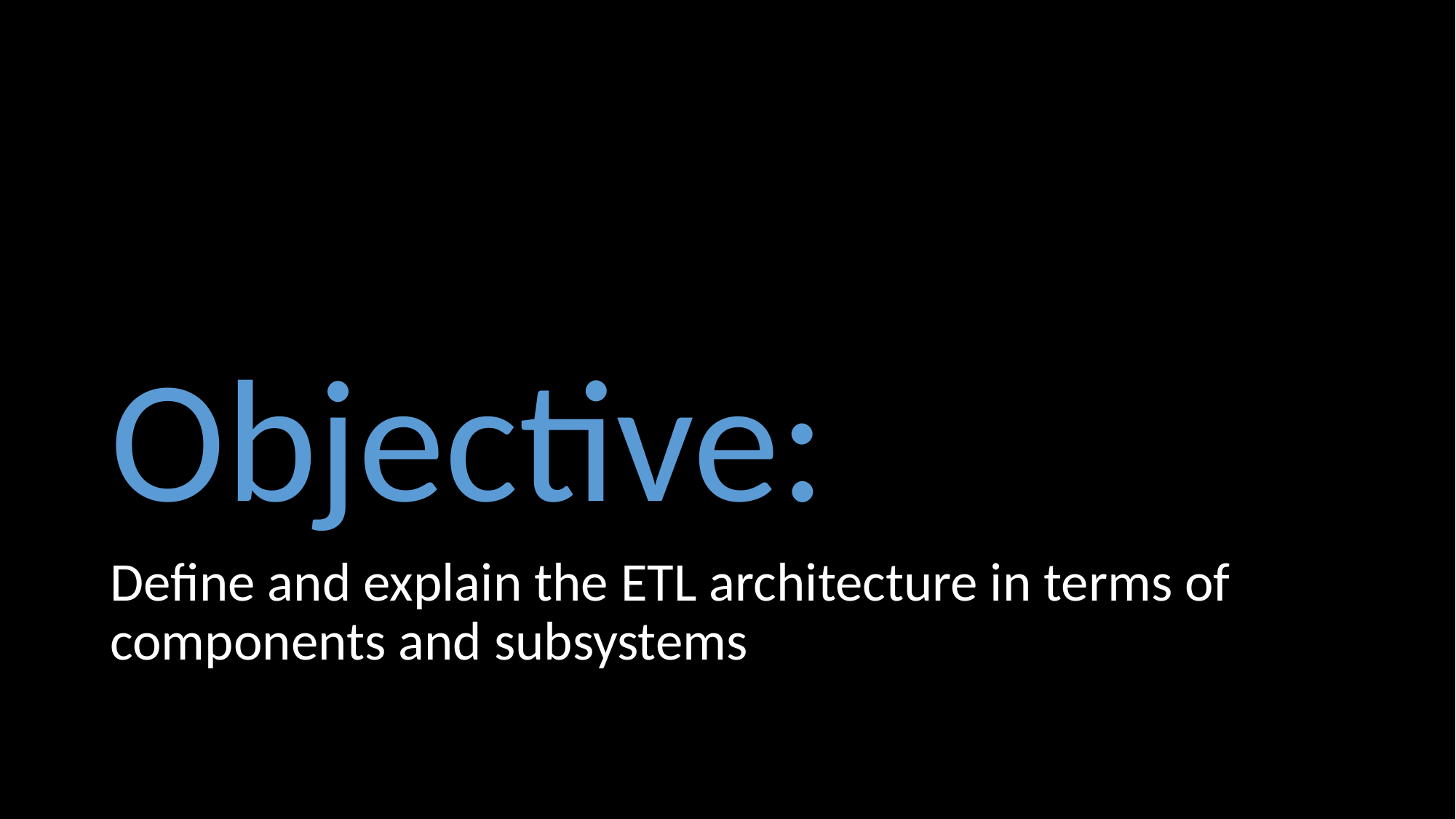

# Objective:
Define and explain the ETL architecture in terms of components and subsystems